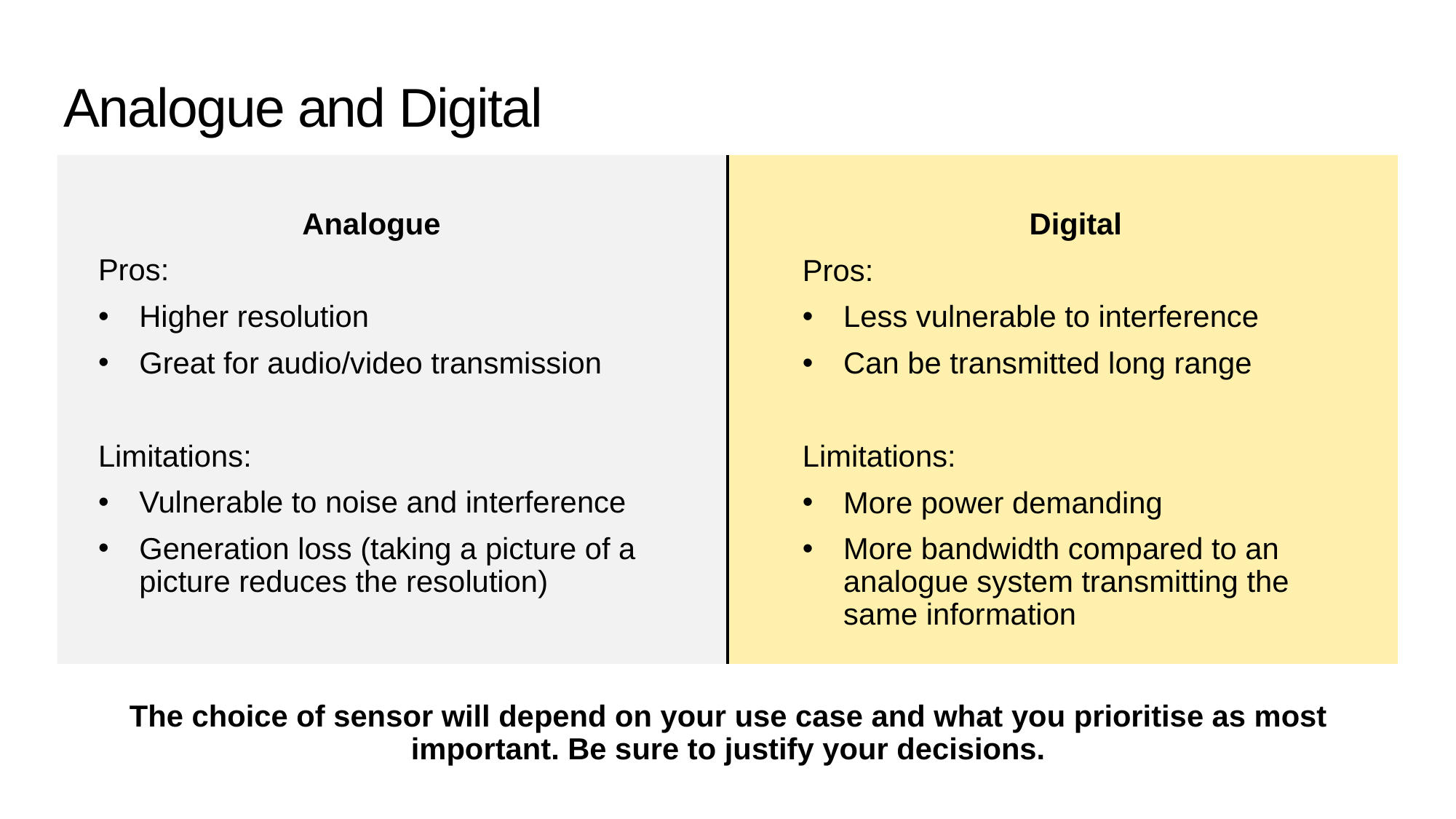

Analogue and Digital

Analogue
Pros:
Higher resolution
Great for audio/video transmission

Limitations:
Vulnerable to noise and interference
Generation loss (taking a picture of a picture reduces the resolution)
Digital
Pros:
Less vulnerable to interference
Can be transmitted long range

Limitations:
More power demanding
More bandwidth compared to an analogue system transmitting the same information
The choice of sensor will depend on your use case and what you prioritise as most important. Be sure to justify your decisions.